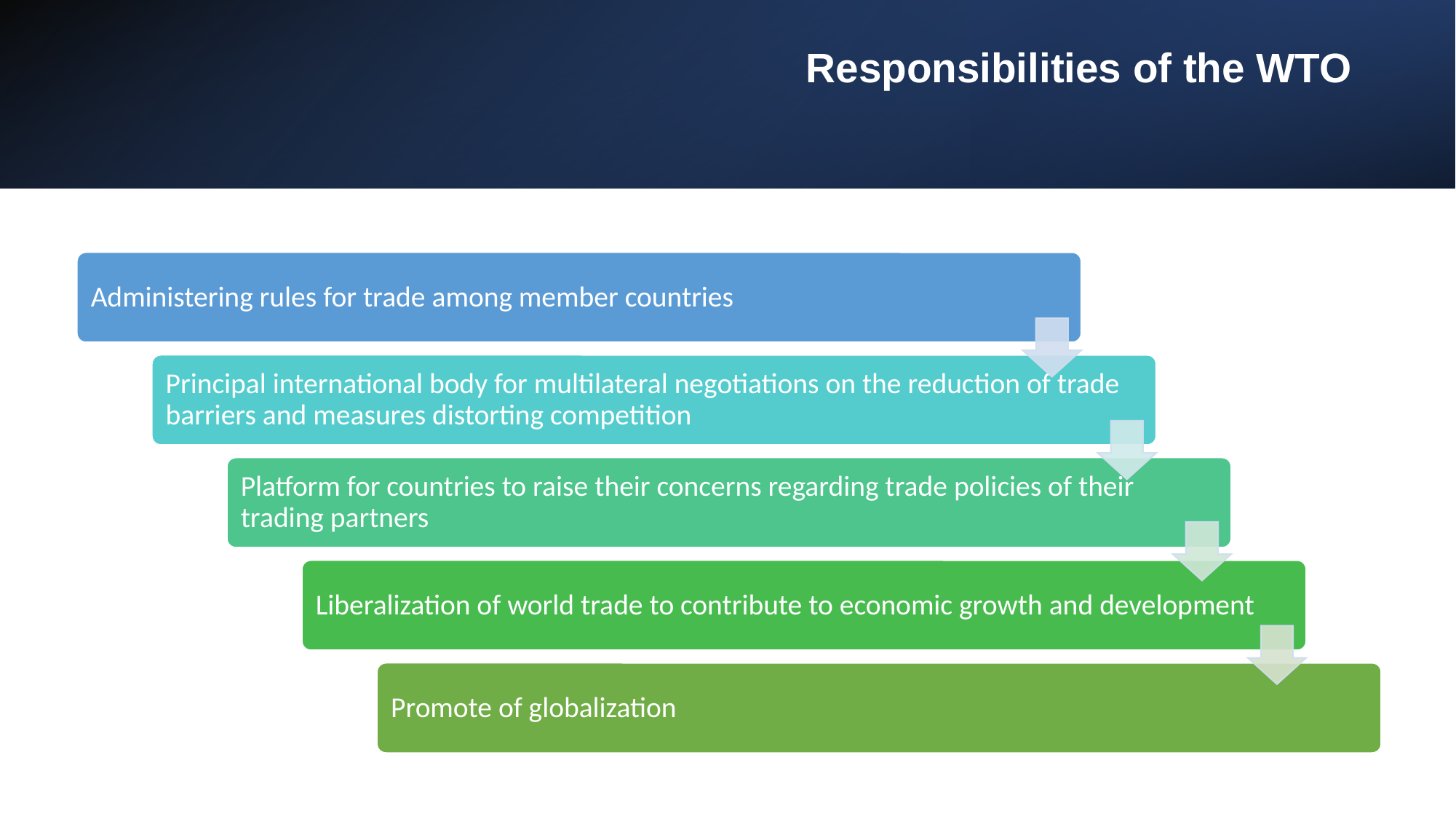

# Responsibilities of the WTO
Administering rules for trade among member countries
Principal international body for multilateral negotiations on the reduction of trade barriers and measures distorting competition
Platform for countries to raise their concerns regarding trade policies of their trading partners
Liberalization of world trade to contribute to economic growth and development
Promote of globalization